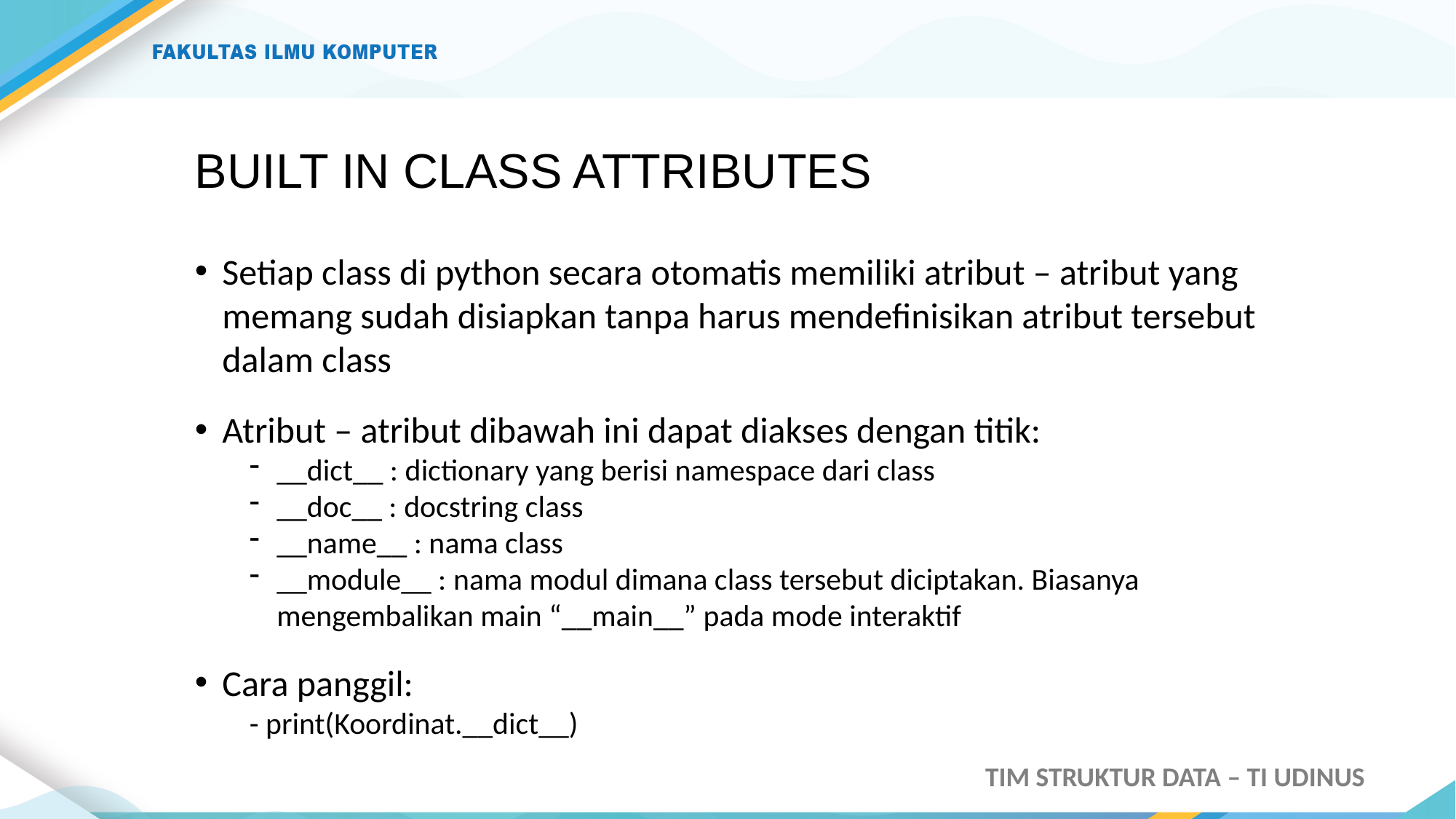

# BUILT IN CLASS ATTRIBUTES
Setiap class di python secara otomatis memiliki atribut – atribut yang memang sudah disiapkan tanpa harus mendefinisikan atribut tersebut dalam class
Atribut – atribut dibawah ini dapat diakses dengan titik:
__dict__ : dictionary yang berisi namespace dari class
__doc__ : docstring class
__name__ : nama class
__module__ : nama modul dimana class tersebut diciptakan. Biasanya mengembalikan main “__main__” pada mode interaktif
Cara panggil:
- print(Koordinat.__dict__)